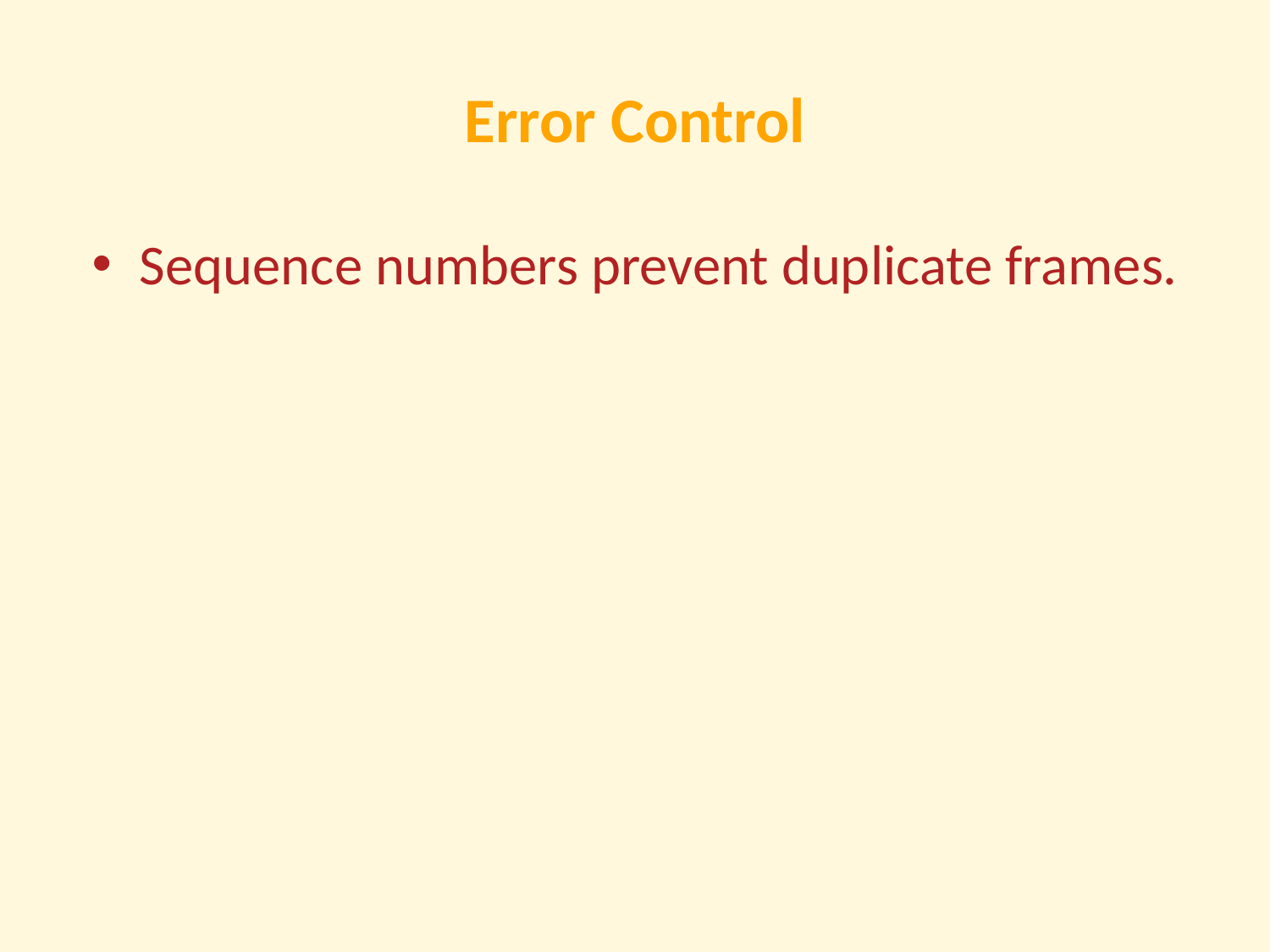

# Error Control
Sequence numbers prevent duplicate frames.